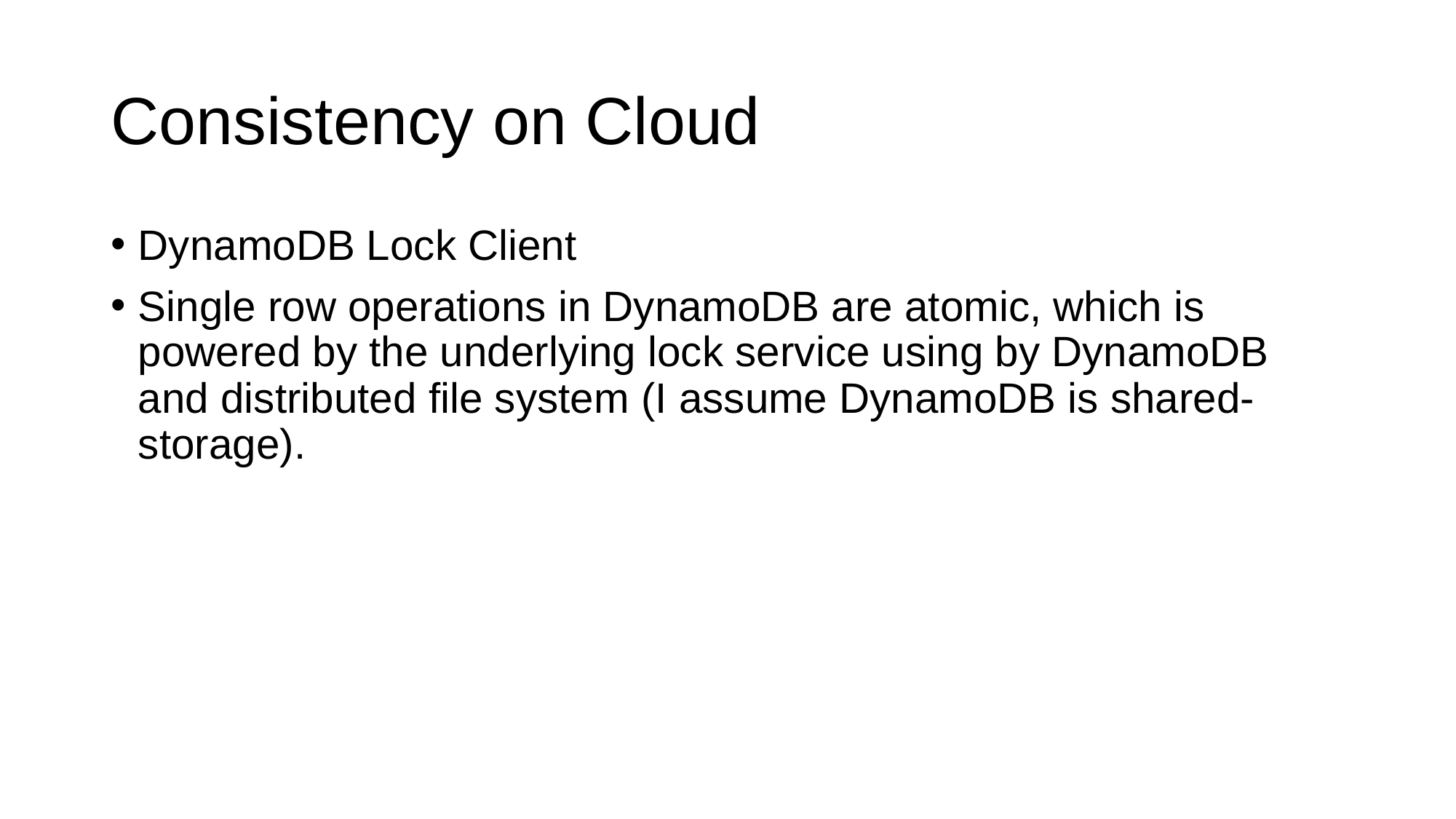

# Consistency on Cloud
DynamoDB Lock Client
Single row operations in DynamoDB are atomic, which is powered by the underlying lock service using by DynamoDB and distributed file system (I assume DynamoDB is shared-storage).